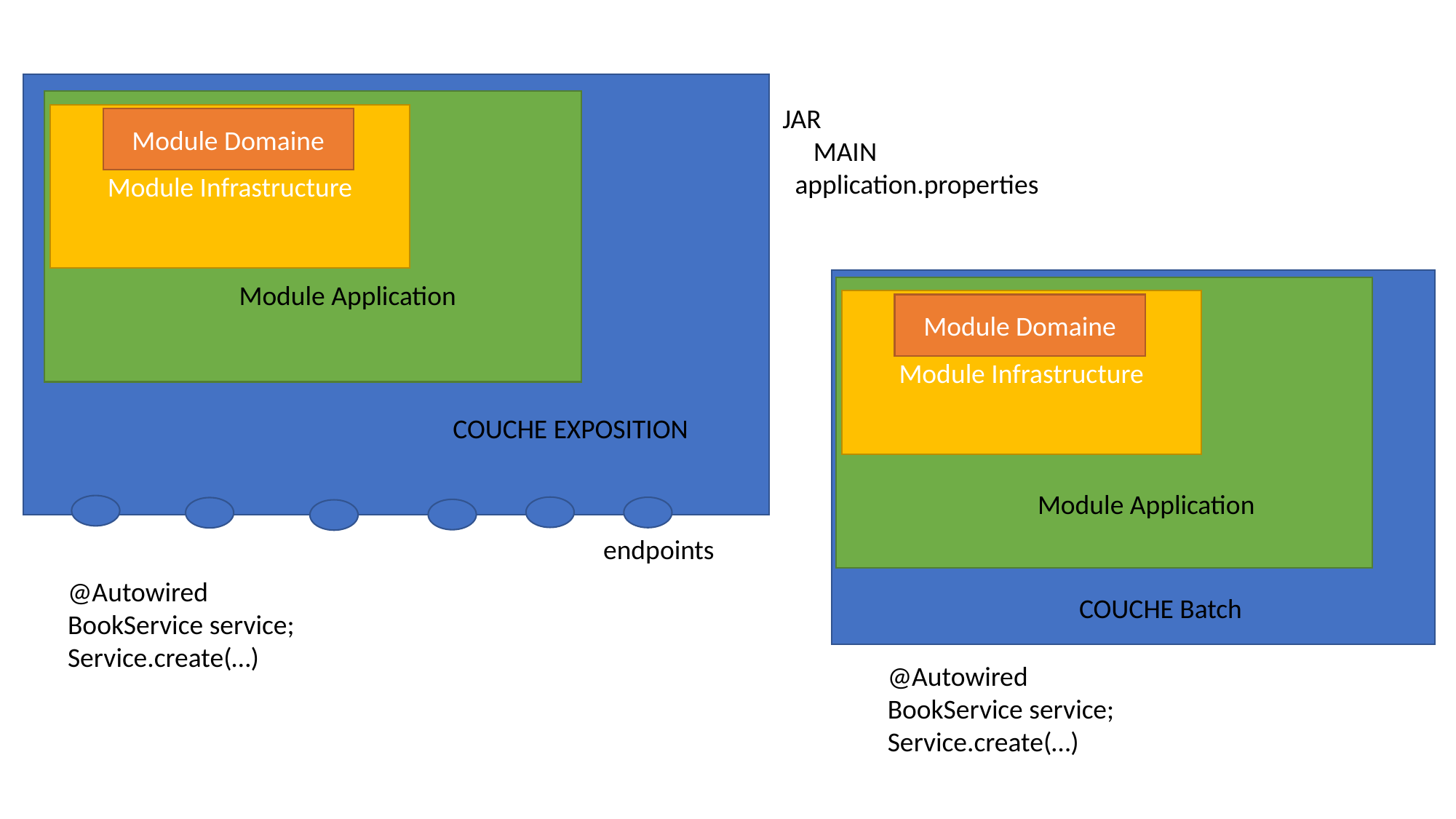

JAR
     MAIN
  application.properties
Module Infrastructure
Module Domaine
Serveur Web
EndPoint
Spring Batch
Module Application

Module Infrastructure
Module Domaine
COUCHE EXPOSITION
Module Application

endpoints
@Autowired
BookService service;
Service.create(…)
COUCHE Batch
@Autowired
BookService service;
Service.create(…)